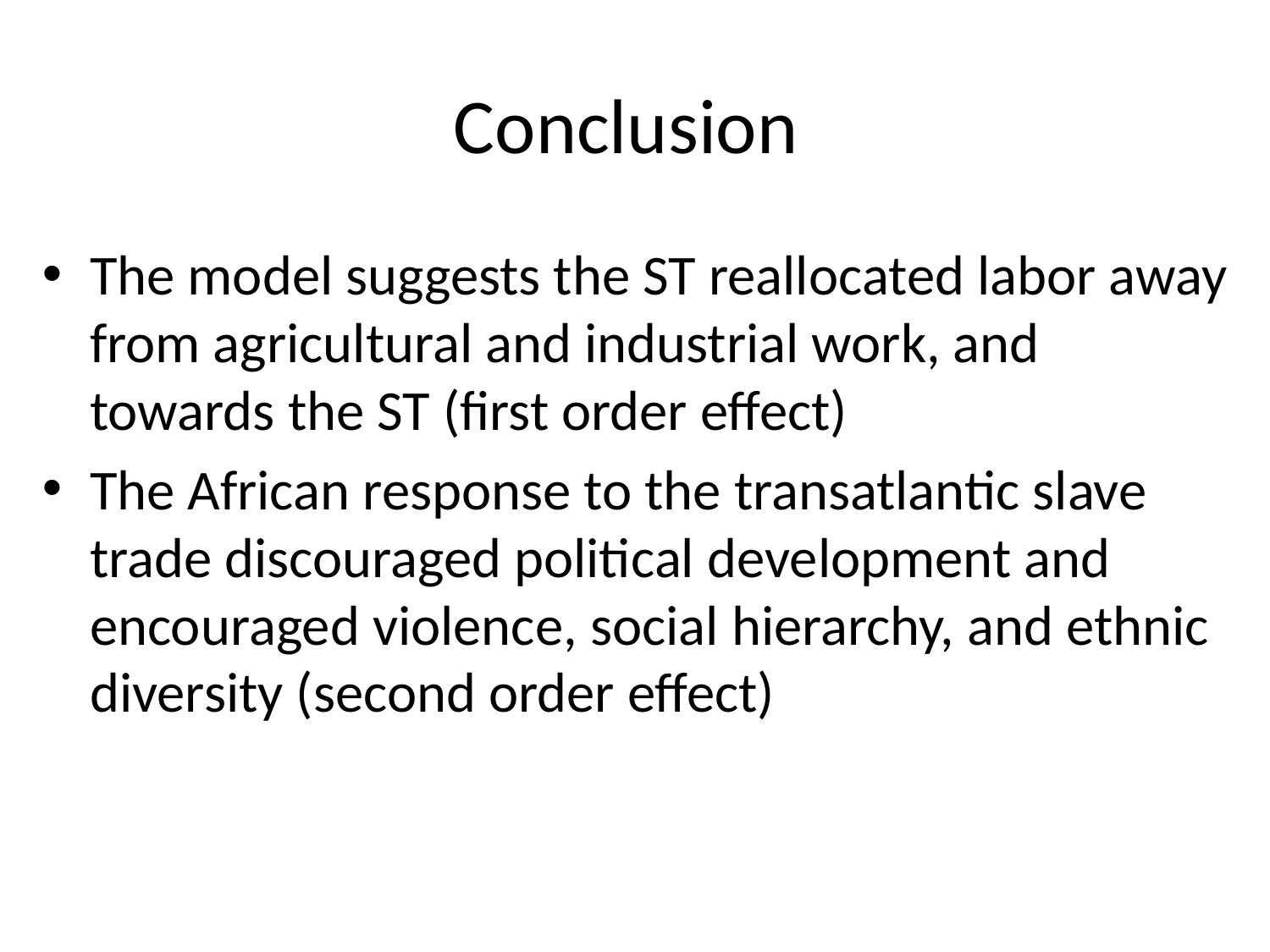

# Conclusion
The model suggests the ST reallocated labor away from agricultural and industrial work, and towards the ST (first order effect)
The African response to the transatlantic slave trade discouraged political development and encouraged violence, social hierarchy, and ethnic diversity (second order effect)